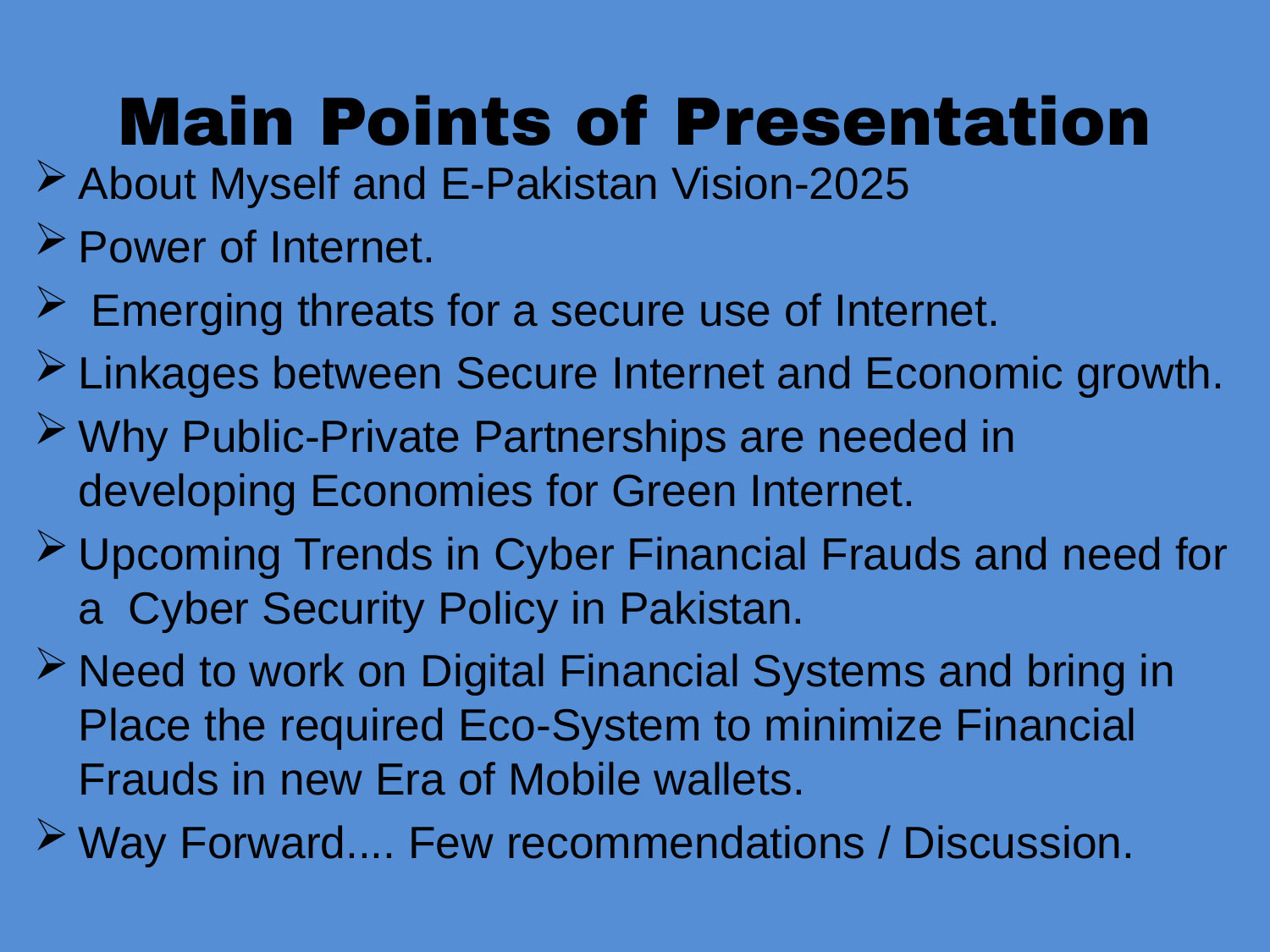

# Main Points of Presentation
About Myself and E-Pakistan Vision-2025
Power of Internet.
 Emerging threats for a secure use of Internet.
Linkages between Secure Internet and Economic growth.
Why Public-Private Partnerships are needed in developing Economies for Green Internet.
Upcoming Trends in Cyber Financial Frauds and need for a  Cyber Security Policy in Pakistan.
Need to work on Digital Financial Systems and bring in Place the required Eco-System to minimize Financial Frauds in new Era of Mobile wallets.
Way Forward.... Few recommendations / Discussion.